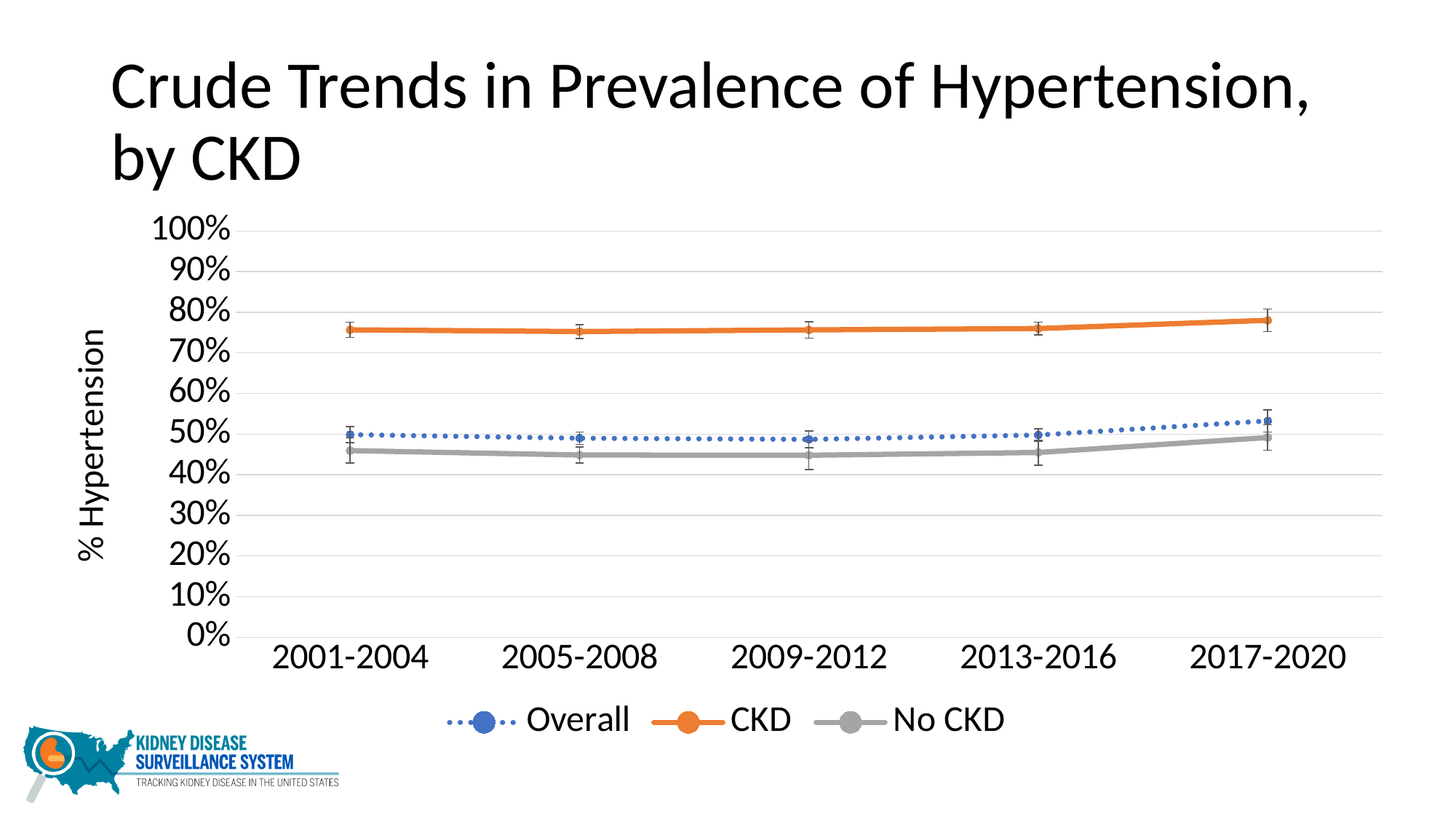

# Crude Trends in Prevalence of Hypertension, by CKD

### Chart

| Category | Overall | CKD | No CKD |
|---|---|---|---|
| 2001-2004 | 0.498636 | 0.756703 | 0.459397 |
| 2005-2008 | 0.489923 | 0.752426 | 0.448479 |
| 2009-2012 | 0.487008 | 0.756613 | 0.447989 |
| 2013-2016 | 0.497743 | 0.759888 | 0.454728 |
| 2017-2020 | 0.532561 | 0.780091 | 0.491627 |